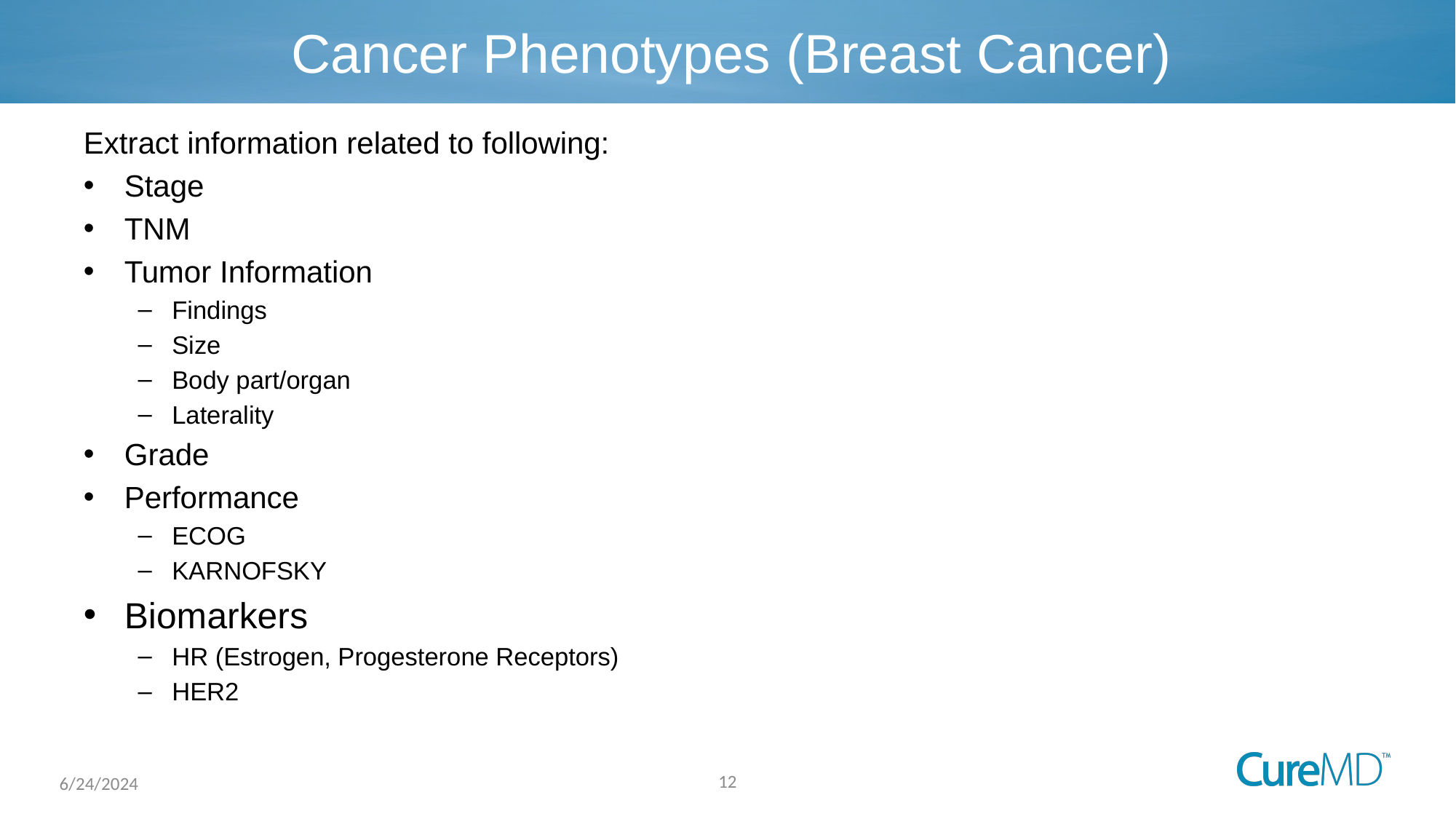

# Cancer Phenotypes (Breast Cancer)
Extract information related to following:
Stage
TNM
Tumor Information
Findings
Size
Body part/organ
Laterality
Grade
Performance
ECOG
KARNOFSKY
Biomarkers
HR (Estrogen, Progesterone Receptors)
HER2
12
6/24/2024